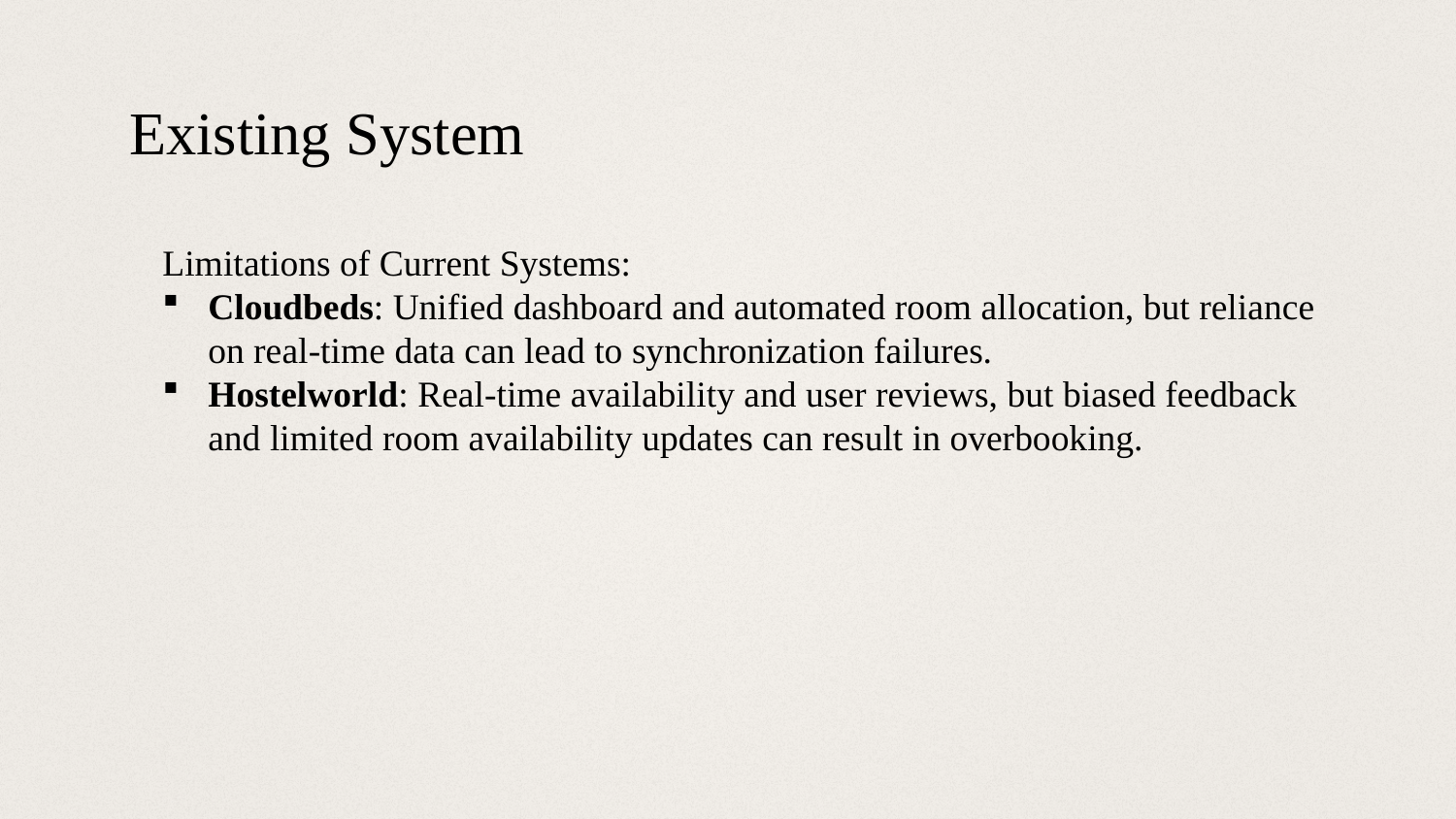

# Existing System

Limitations of Current Systems:
Cloudbeds: Unified dashboard and automated room allocation, but reliance on real-time data can lead to synchronization failures.
Hostelworld: Real-time availability and user reviews, but biased feedback and limited room availability updates can result in overbooking.